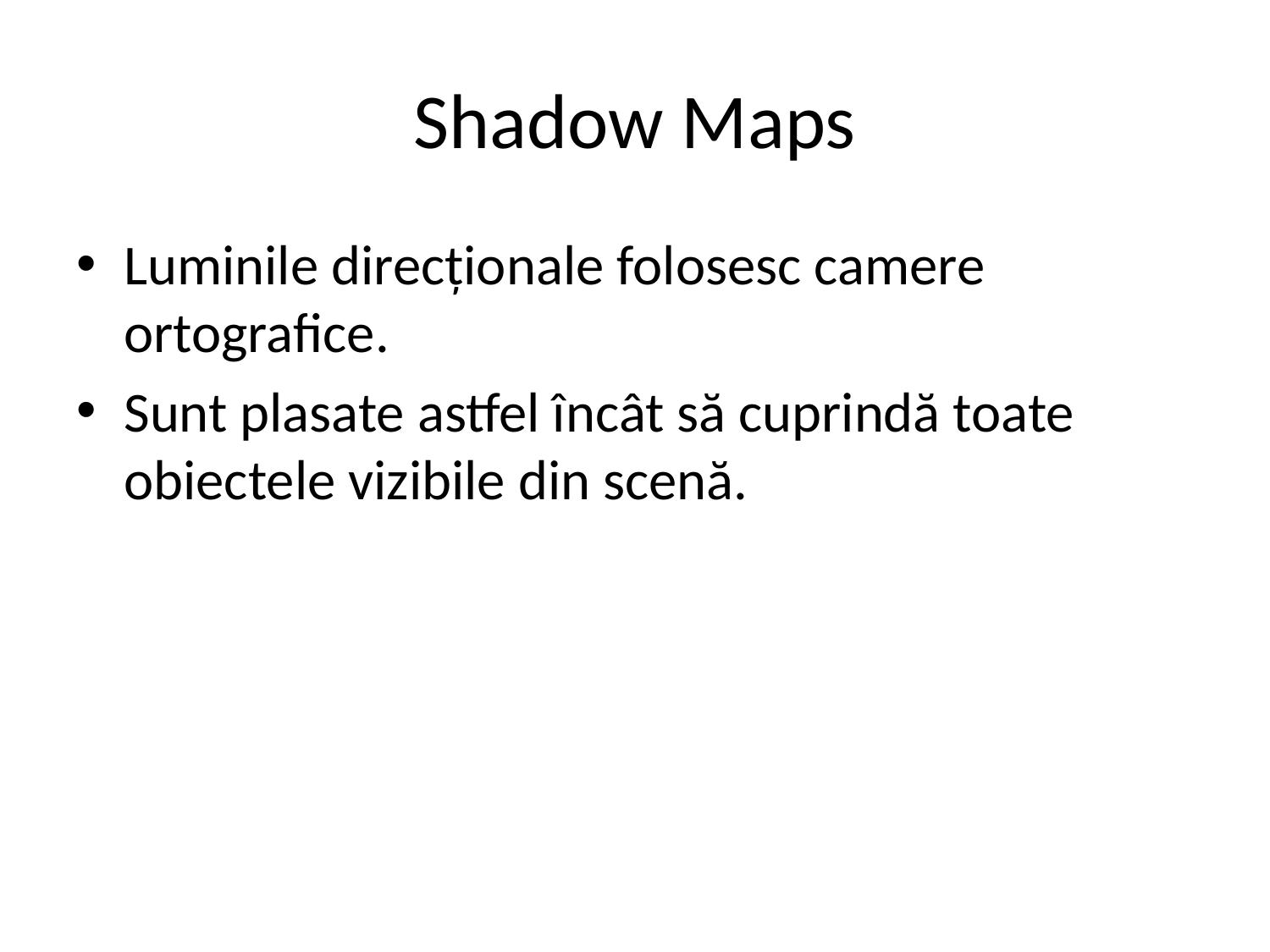

# Shadow Maps
Luminile direcționale folosesc camere ortografice.
Sunt plasate astfel încât să cuprindă toate obiectele vizibile din scenă.